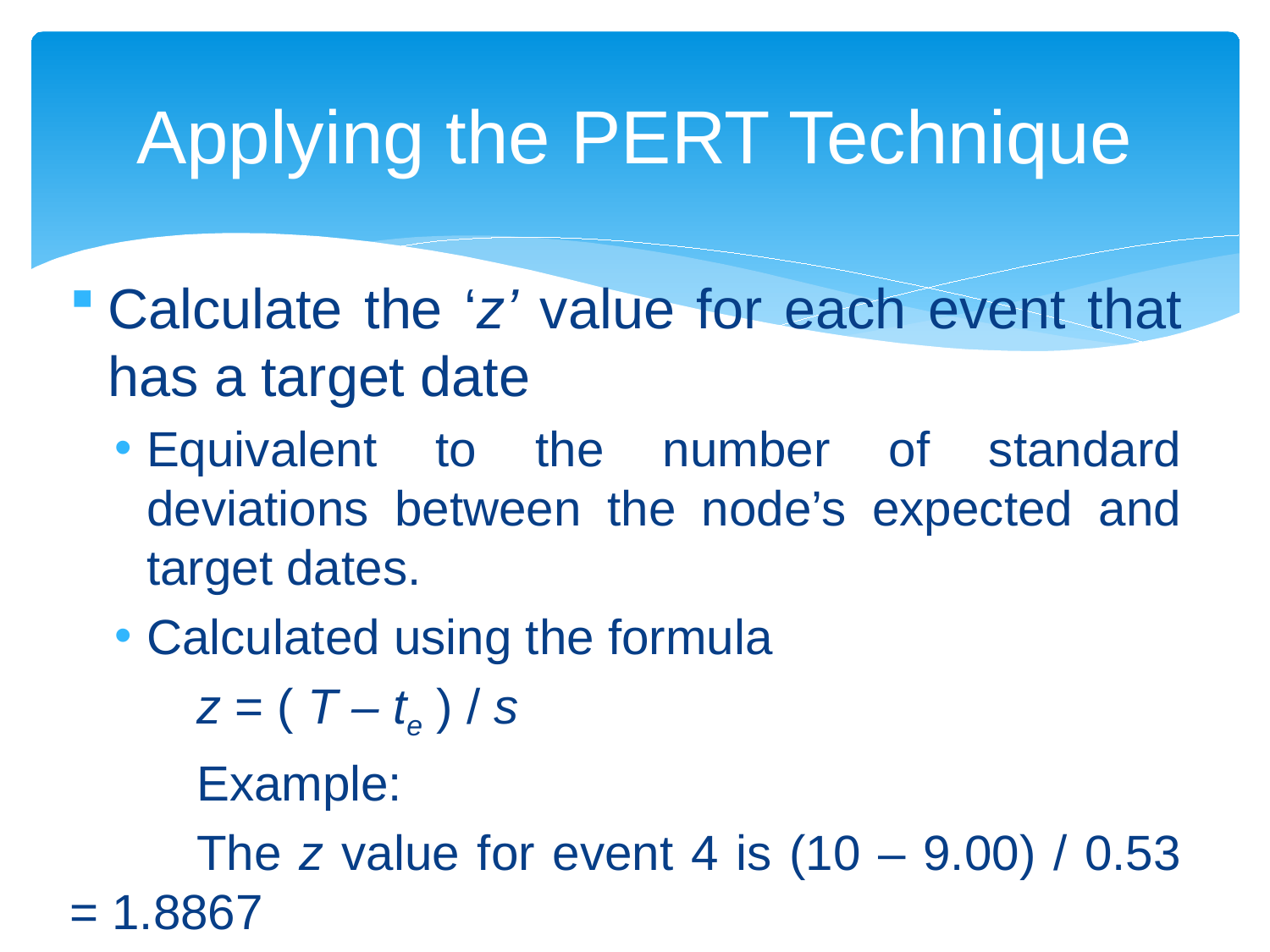

# Applying the PERT Technique
Calculate the ‘z’ value for each event that has a target date
Equivalent to the number of standard deviations between the node’s expected and target dates.
Calculated using the formula
	z = ( T – te ) / s
     	Example:
	The z value for event 4 is (10 – 9.00) / 0.53 = 1.8867